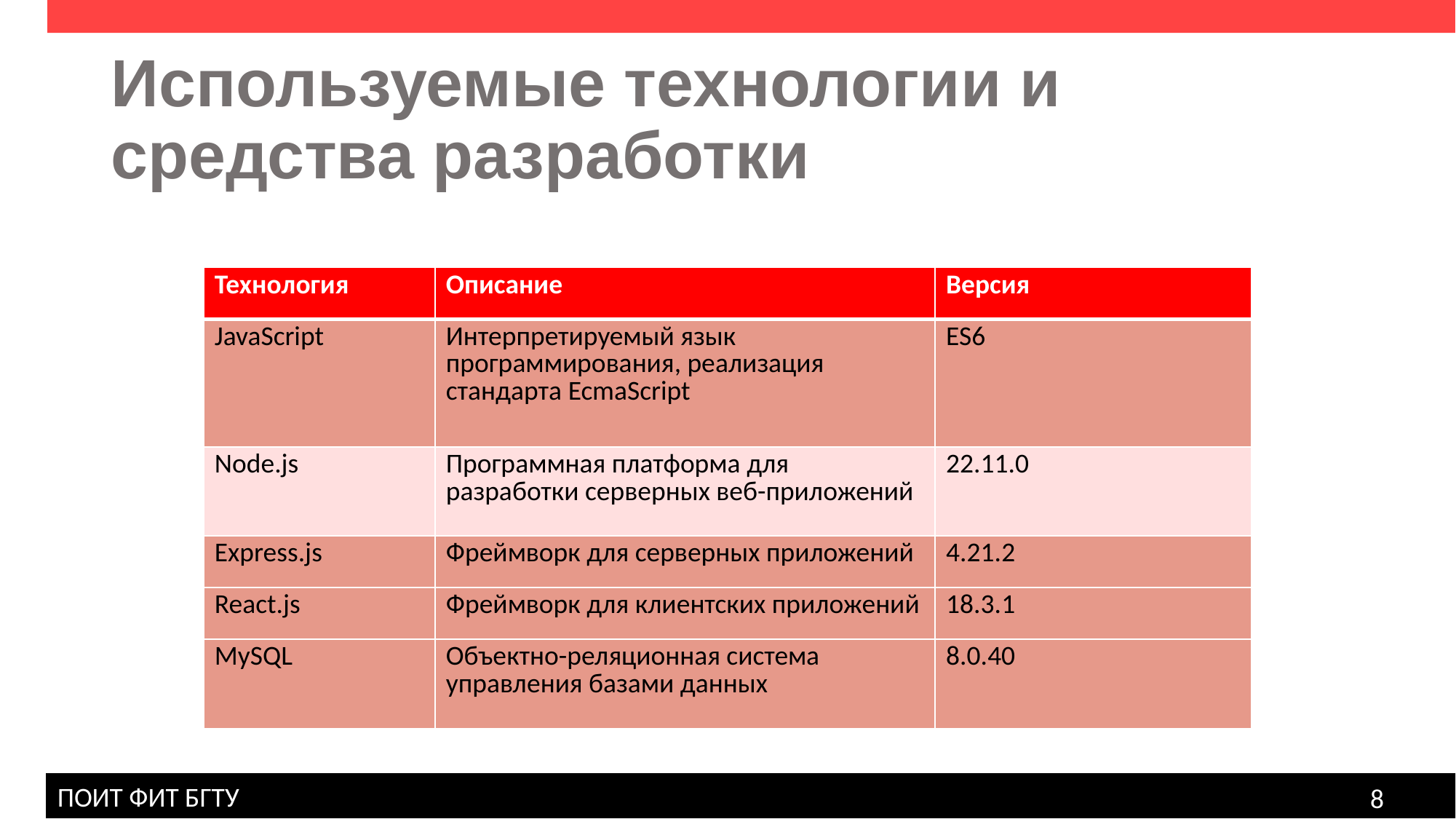

Используемые технологии и средства разработки
| Технология | Описание | Версия |
| --- | --- | --- |
| JavaScript | Интерпретируемый язык программирования, реализация стандарта EcmaScript | ES6 |
| Node.js | Программная платформа для разработки серверных веб-приложений | 22.11.0 |
| Express.js | Фреймворк для серверных приложений | 4.21.2 |
| React.js | Фреймворк для клиентских приложений | 18.3.1 |
| MySQL | Объектно-реляционная система управления базами данных | 8.0.40 |